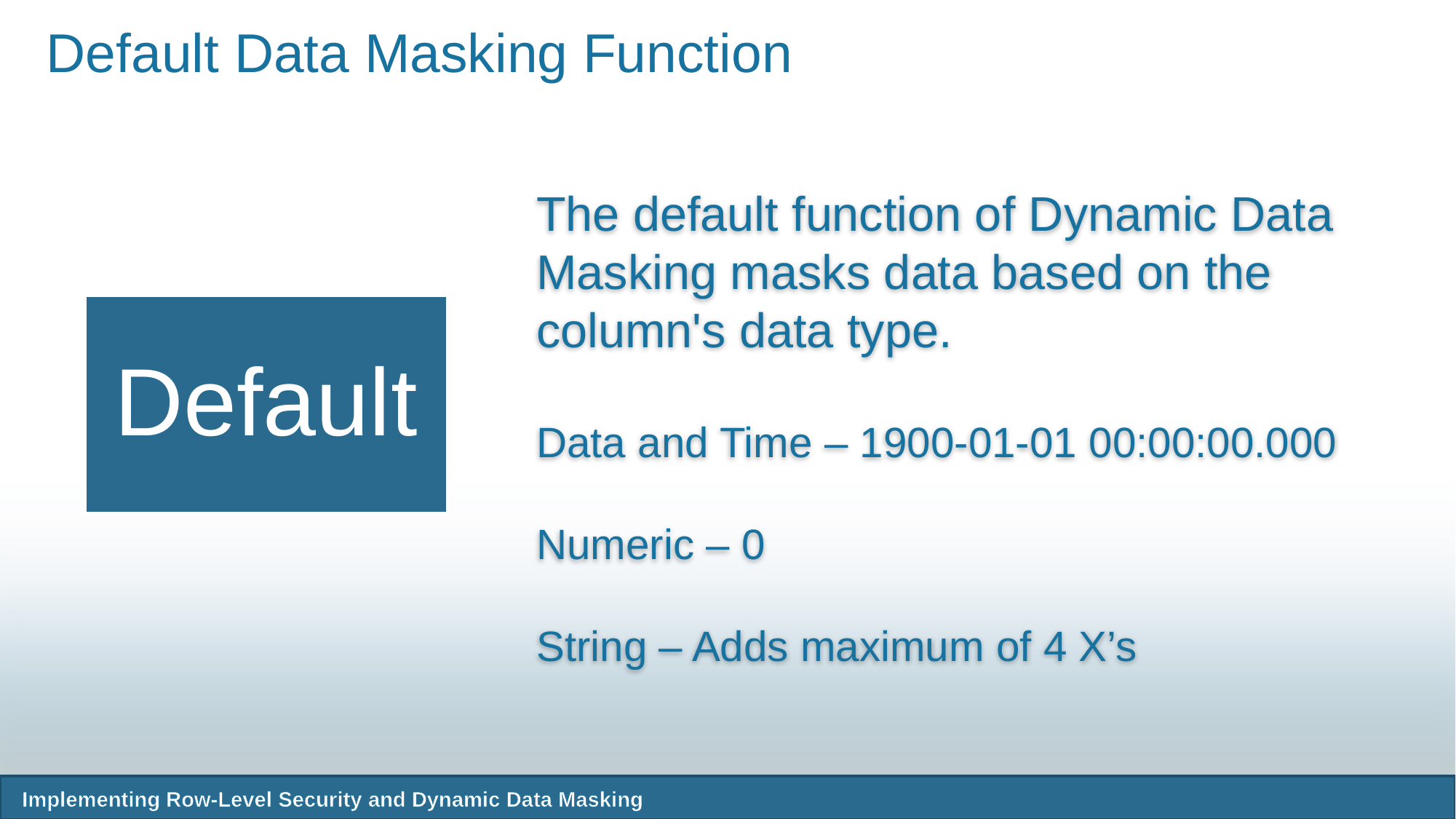

Default Data Masking Function
The default function of Dynamic Data Masking masks data based on the column's data type.

Data and Time – 1900-01-01 00:00:00.000

Numeric – 0

String – Adds maximum of 4 X’s

Default